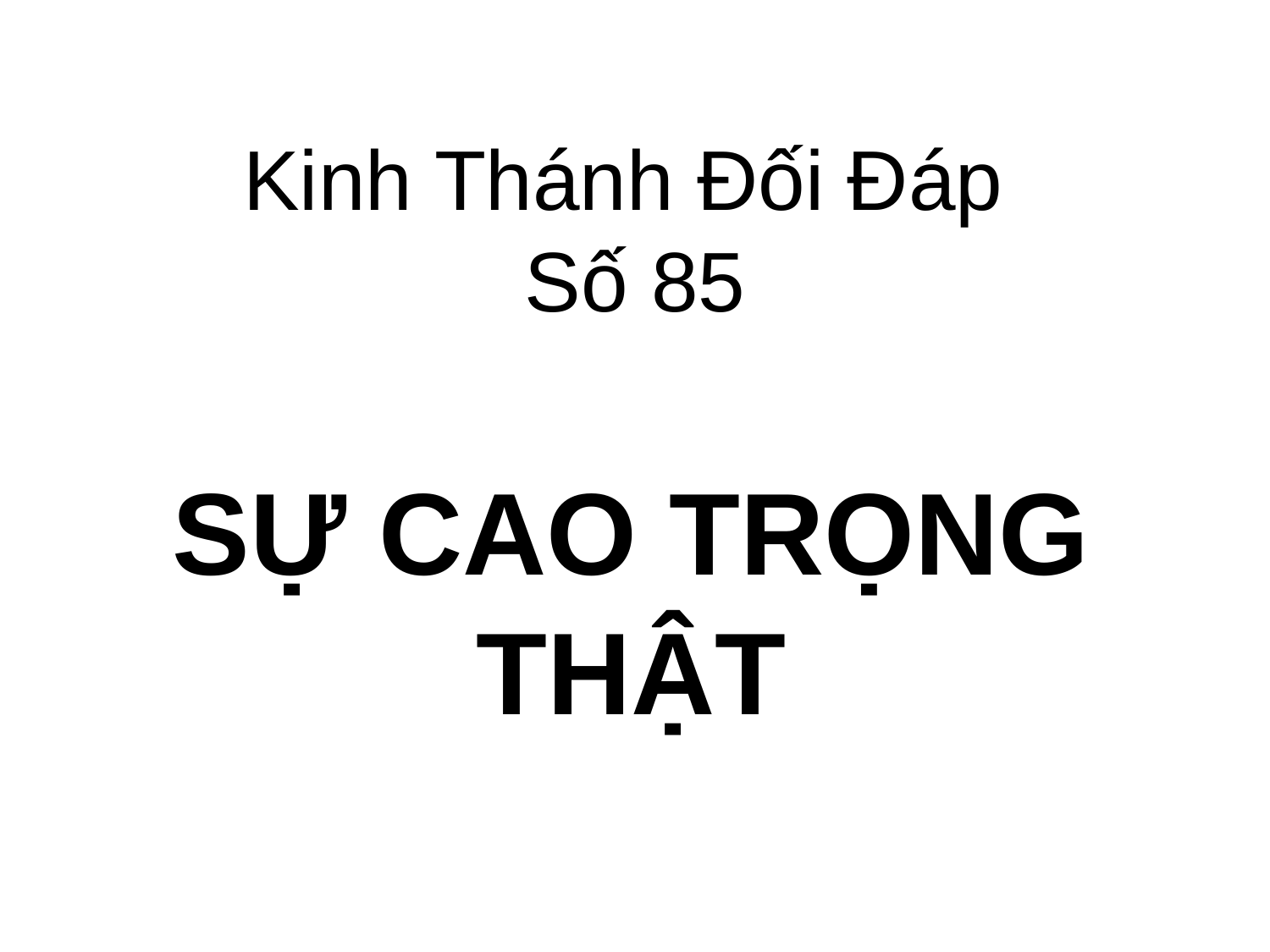

Kinh Thánh Đối Đáp
Số 85
SỰ CAO TRỌNG
THẬT